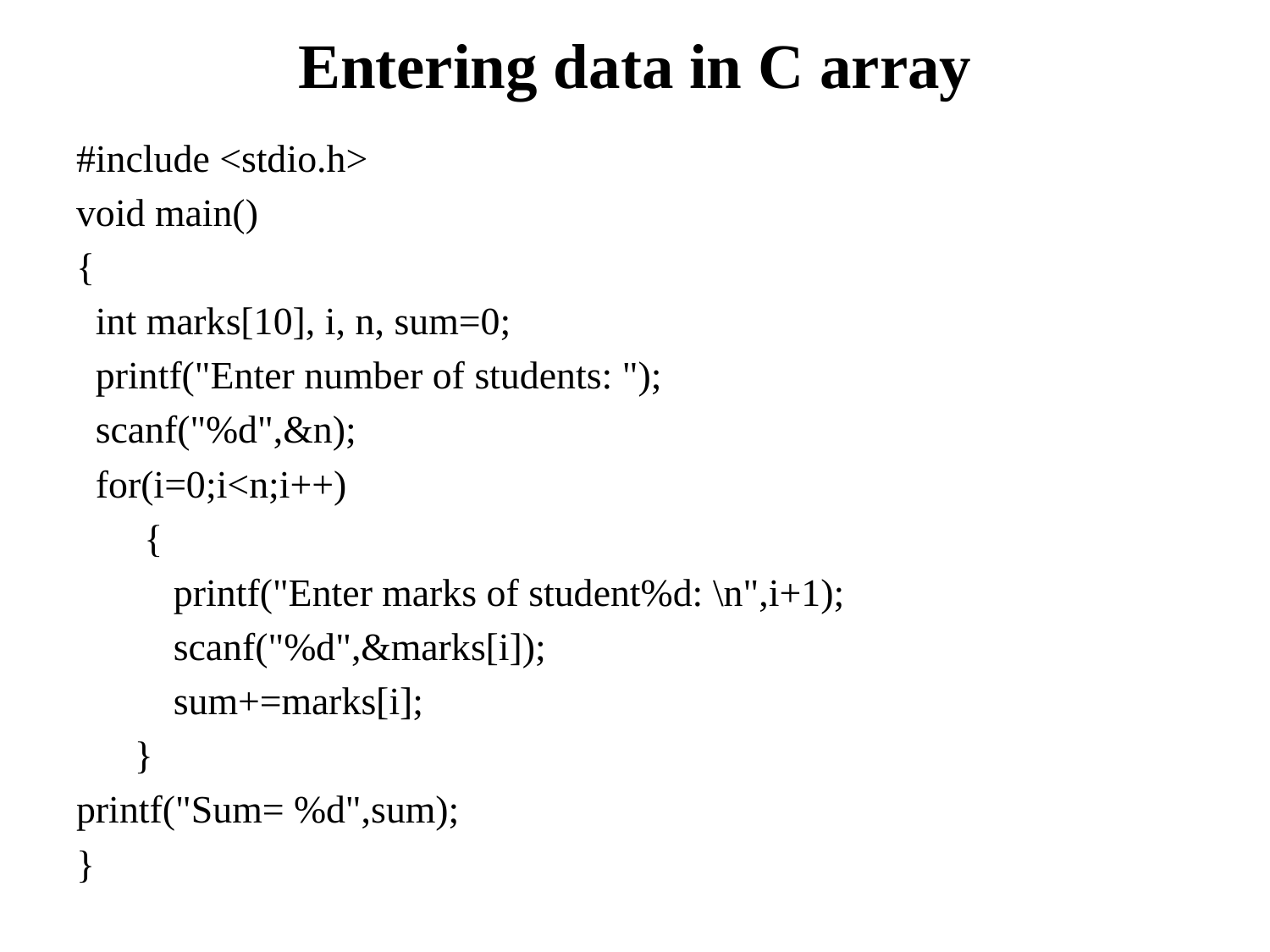

# Entering data in C array
#include <stdio.h>
void main()
{
  int marks[10], i, n, sum=0;
  printf("Enter number of students: ");
  scanf("%d",&n);
  for(i=0;i<n;i++)
       {
          printf("Enter marks of student%d: \n",i+1);
          scanf("%d",&marks[i]);
          sum+=marks[i];
      }
printf("Sum= %d",sum);
}